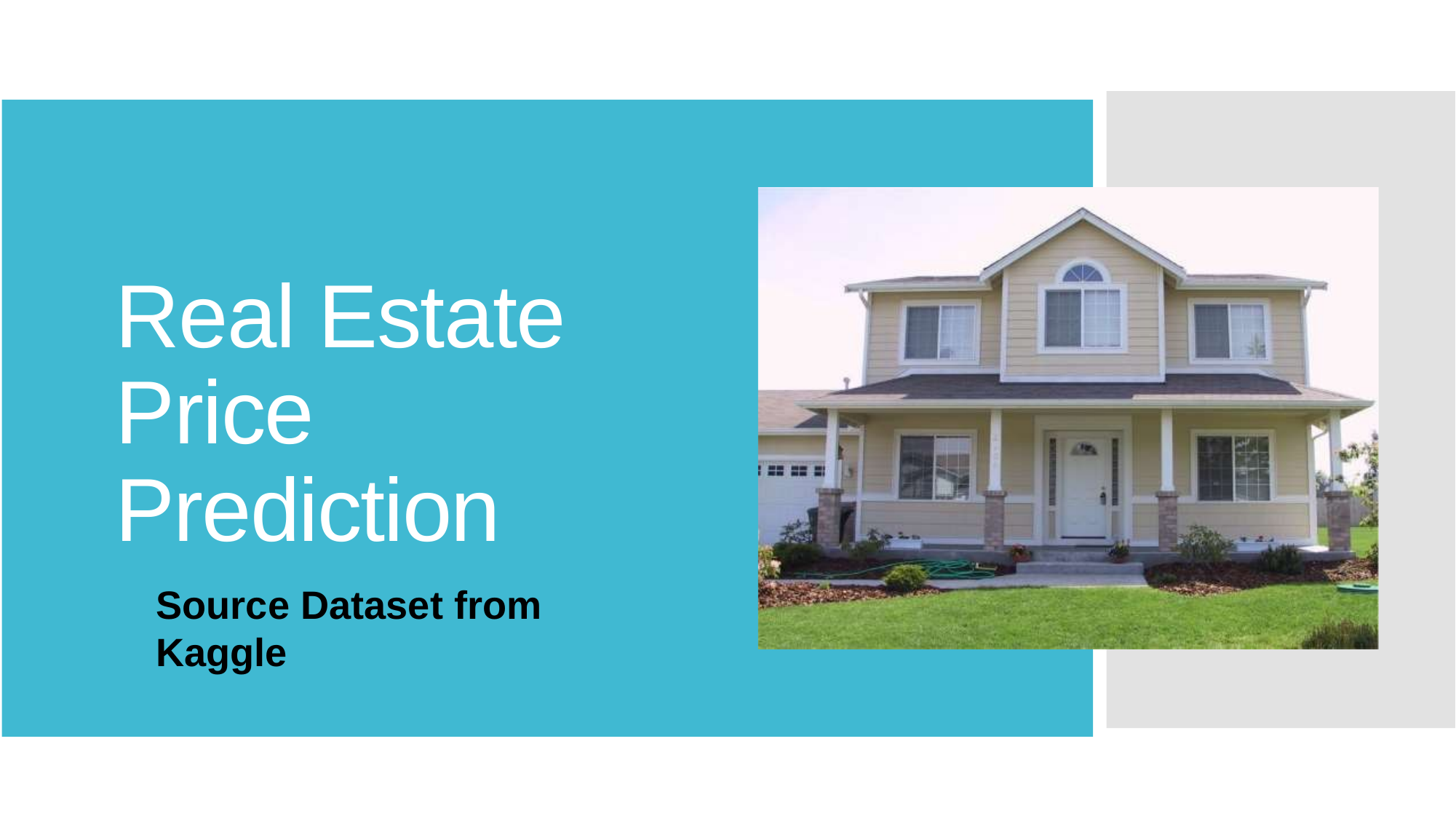

# Real Estate Price  Prediction
Source Dataset from Kaggle